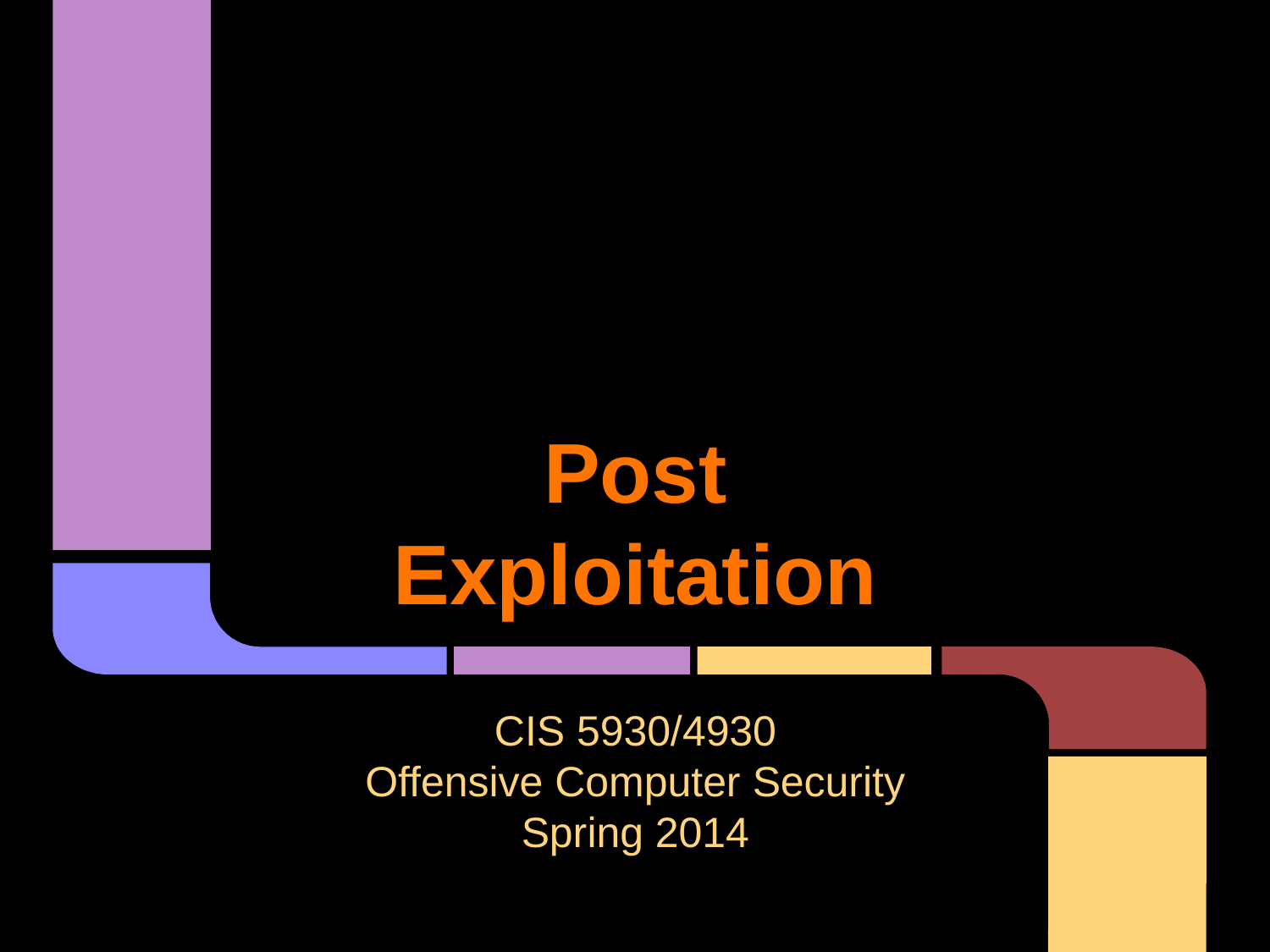

# Post
Exploitation
CIS 5930/4930
Offensive Computer Security
Spring 2014